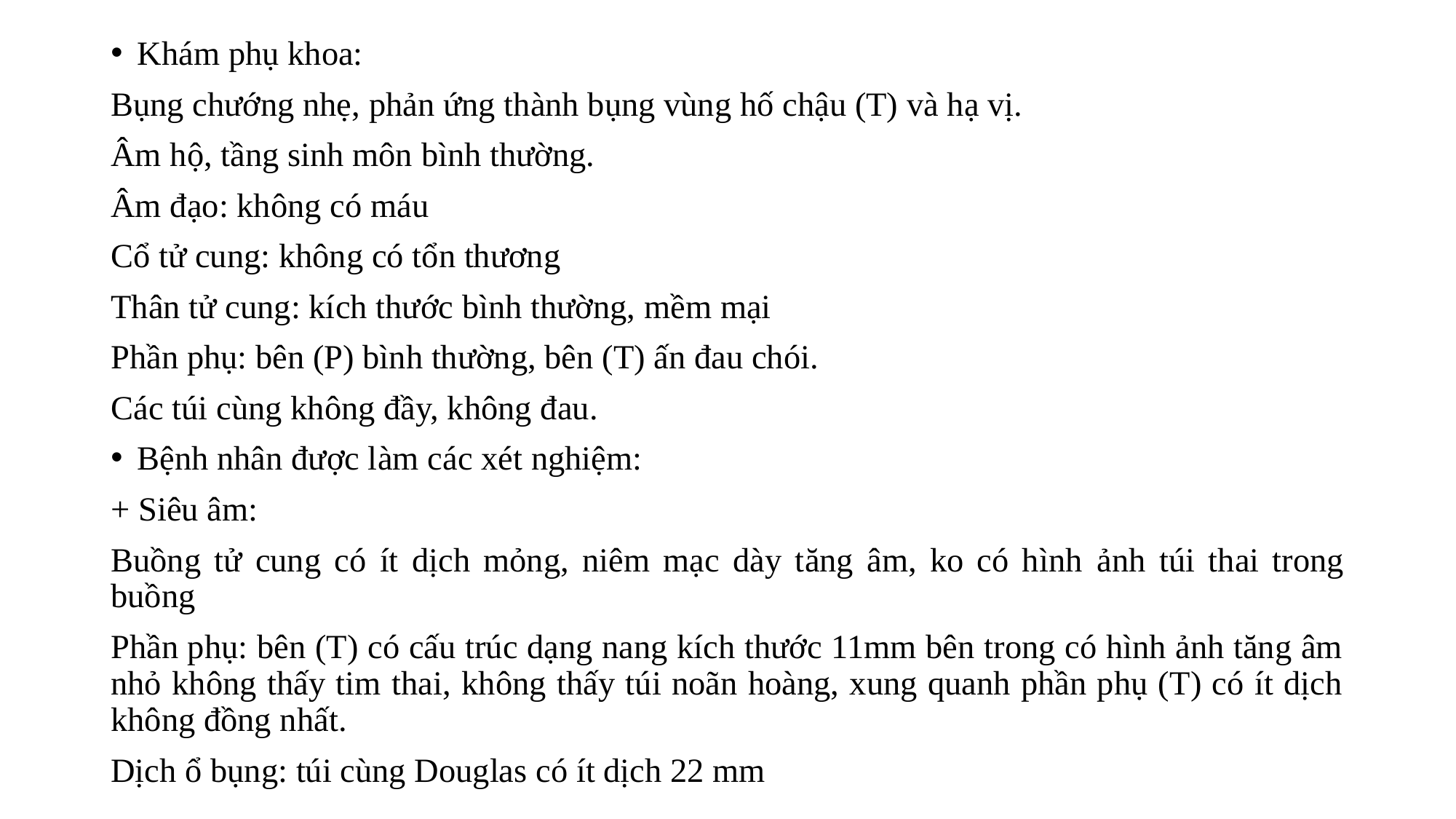

Khám phụ khoa:
Bụng chướng nhẹ, phản ứng thành bụng vùng hố chậu (T) và hạ vị.
Âm hộ, tầng sinh môn bình thường.
Âm đạo: không có máu
Cổ tử cung: không có tổn thương
Thân tử cung: kích thước bình thường, mềm mại
Phần phụ: bên (P) bình thường, bên (T) ấn đau chói.
Các túi cùng không đầy, không đau.
Bệnh nhân được làm các xét nghiệm:
+ Siêu âm:
Buồng tử cung có ít dịch mỏng, niêm mạc dày tăng âm, ko có hình ảnh túi thai trong buồng
Phần phụ: bên (T) có cấu trúc dạng nang kích thước 11mm bên trong có hình ảnh tăng âm nhỏ không thấy tim thai, không thấy túi noãn hoàng, xung quanh phần phụ (T) có ít dịch không đồng nhất.
Dịch ổ bụng: túi cùng Douglas có ít dịch 22 mm